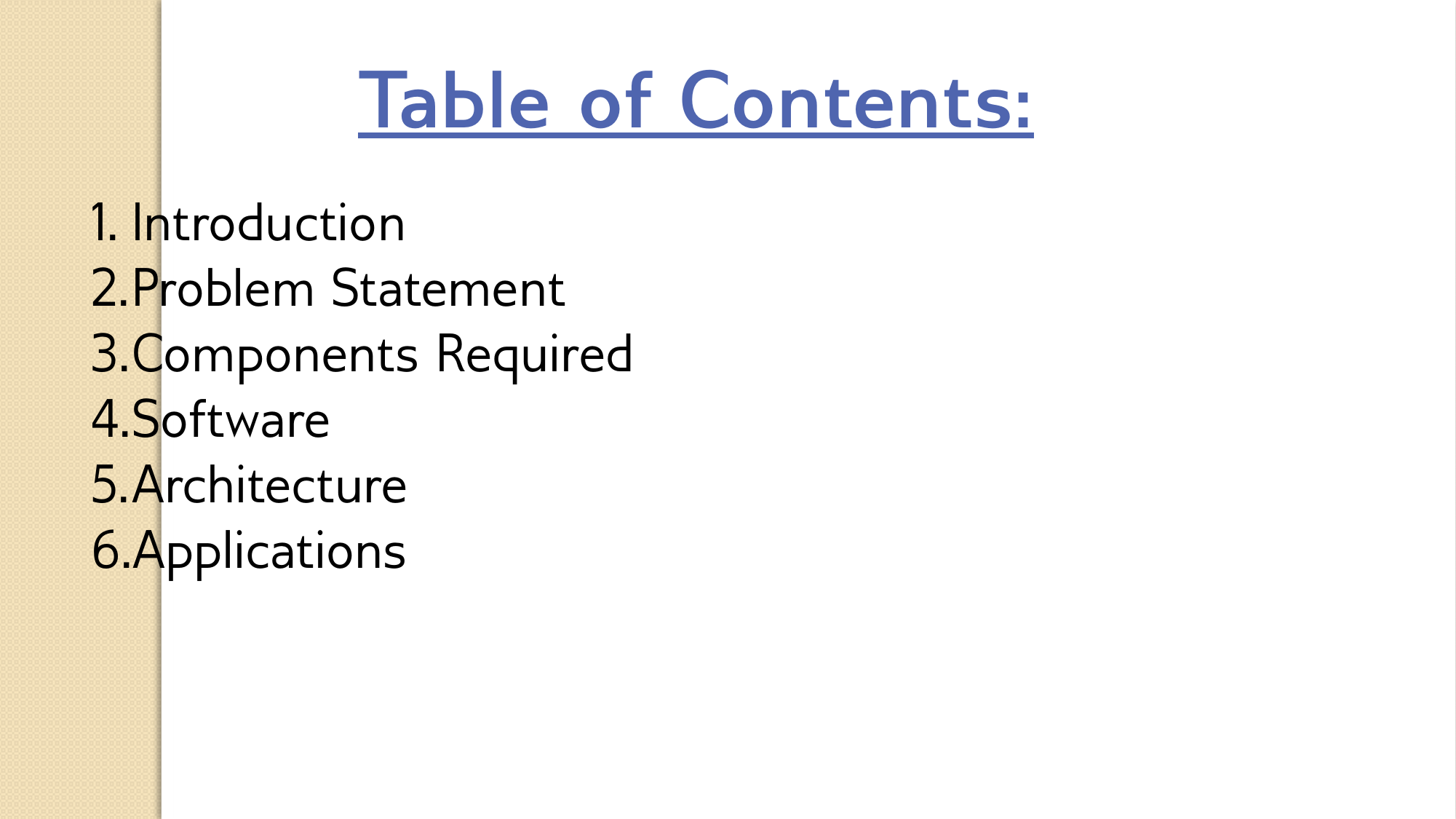

Table of Contents:
Introduction
2.	Problem Statement
Components Required
Software
Architecture
Applications